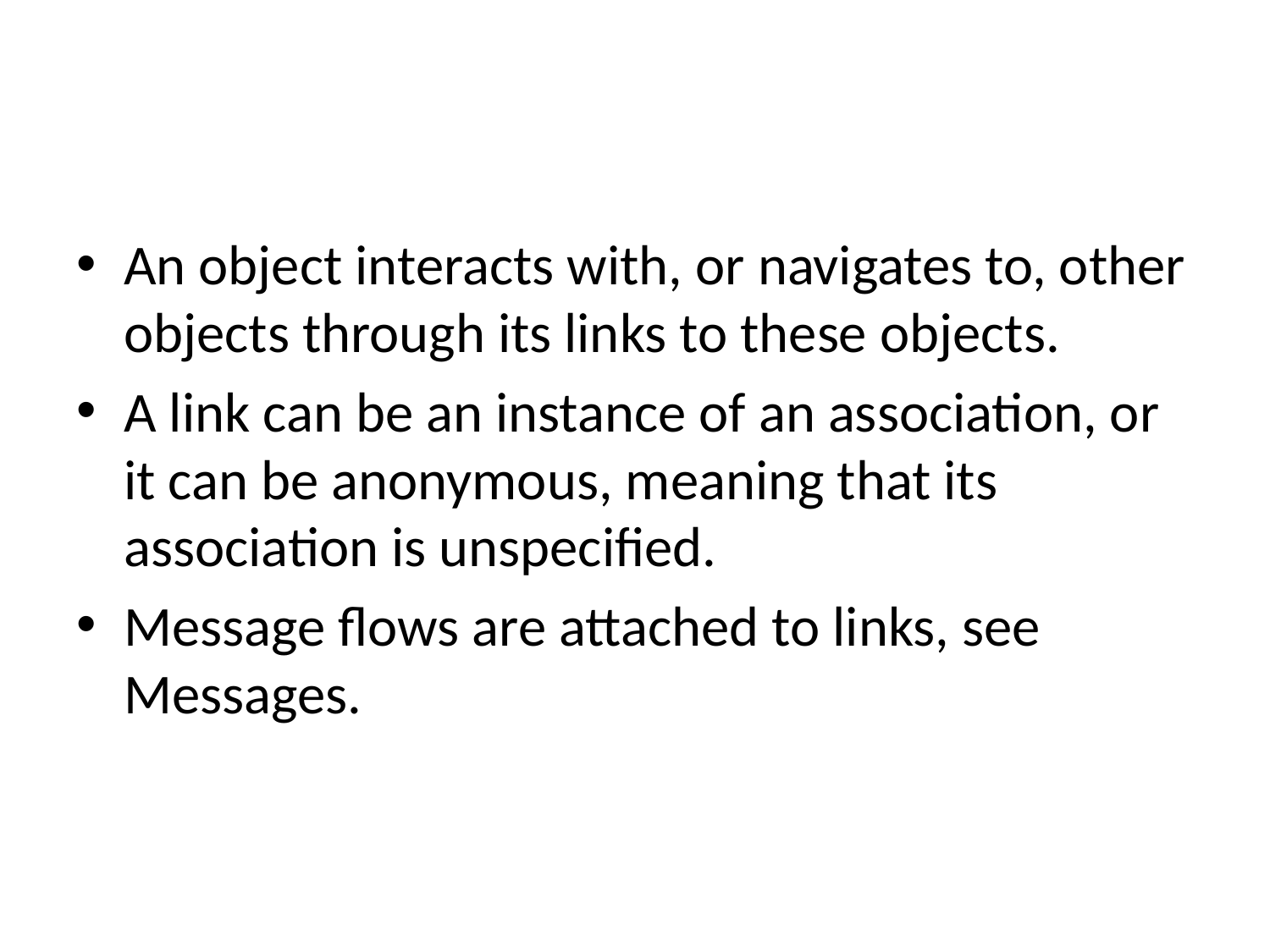

#
An object interacts with, or navigates to, other objects through its links to these objects.
A link can be an instance of an association, or it can be anonymous, meaning that its association is unspecified.
Message flows are attached to links, see Messages.